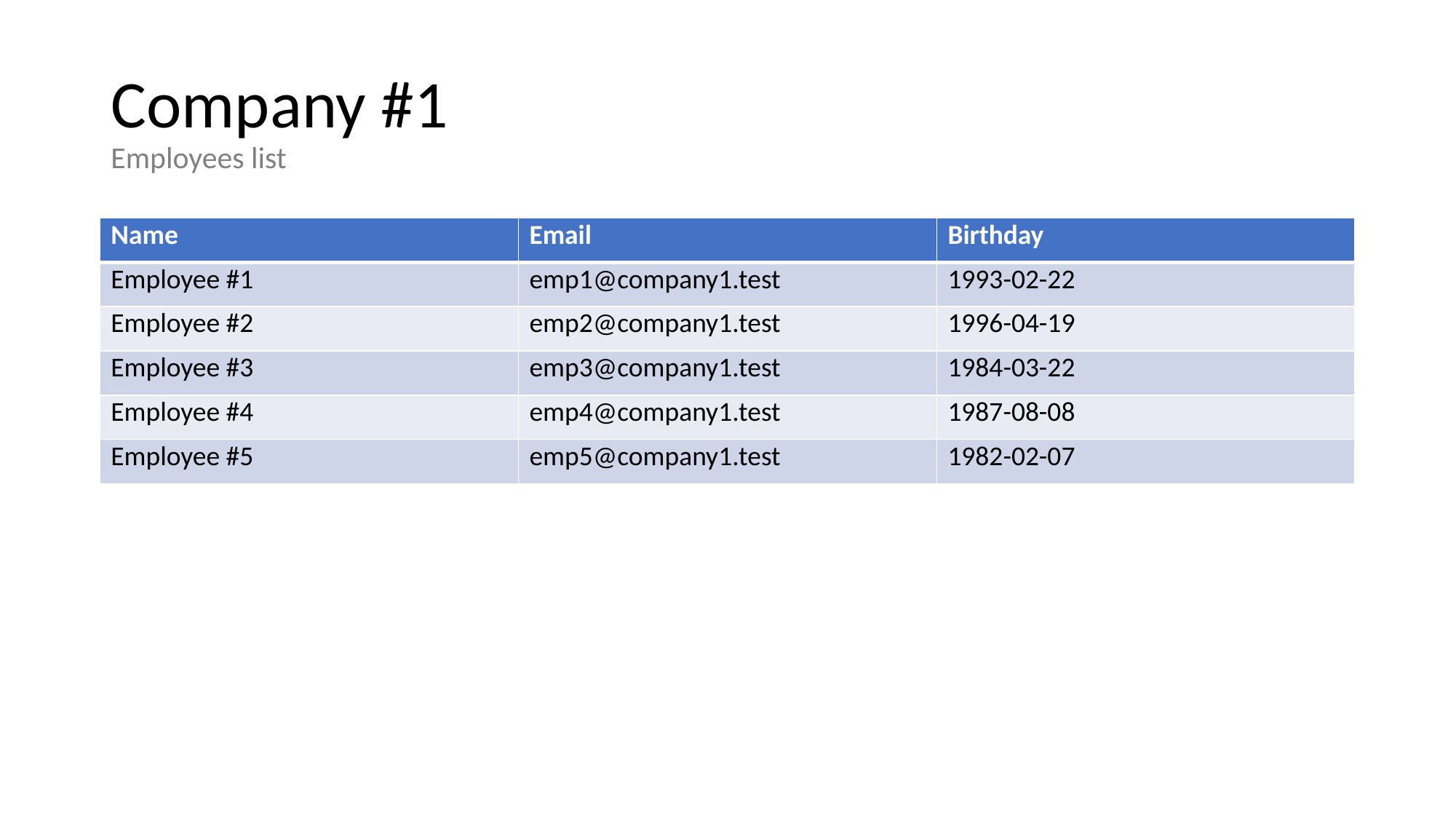

# Company #1 Employees list
| Name | Email | Birthday |
| --- | --- | --- |
| Employee #1 | emp1@company1.test | 1993-02-22 |
| Employee #2 | emp2@company1.test | 1996-04-19 |
| Employee #3 | emp3@company1.test | 1984-03-22 |
| Employee #4 | emp4@company1.test | 1987-08-08 |
| Employee #5 | emp5@company1.test | 1982-02-07 |